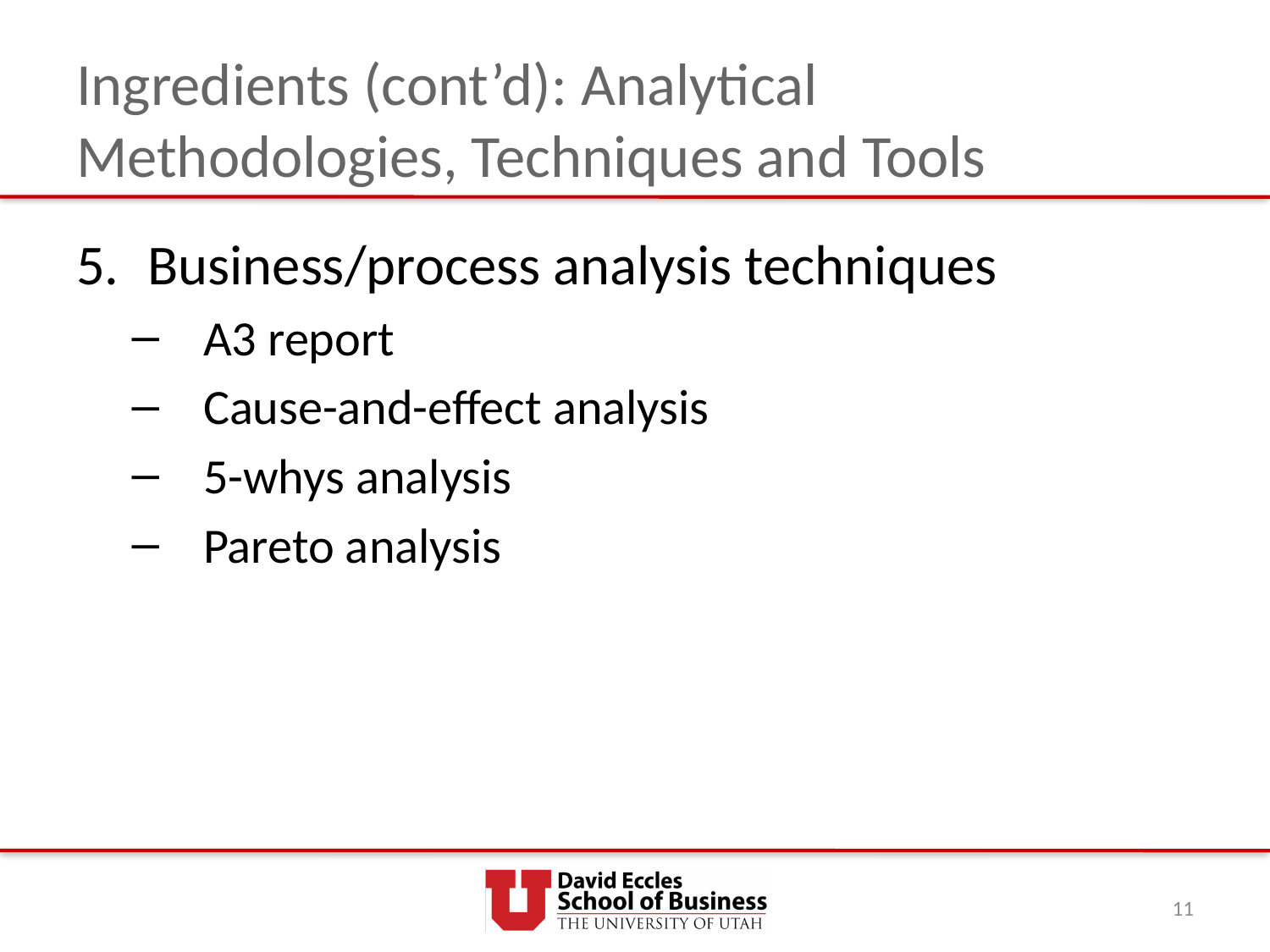

# Ingredients (cont’d): Analytical Methodologies, Techniques and Tools
Business/process analysis techniques
A3 report
Cause-and-effect analysis
5-whys analysis
Pareto analysis
11